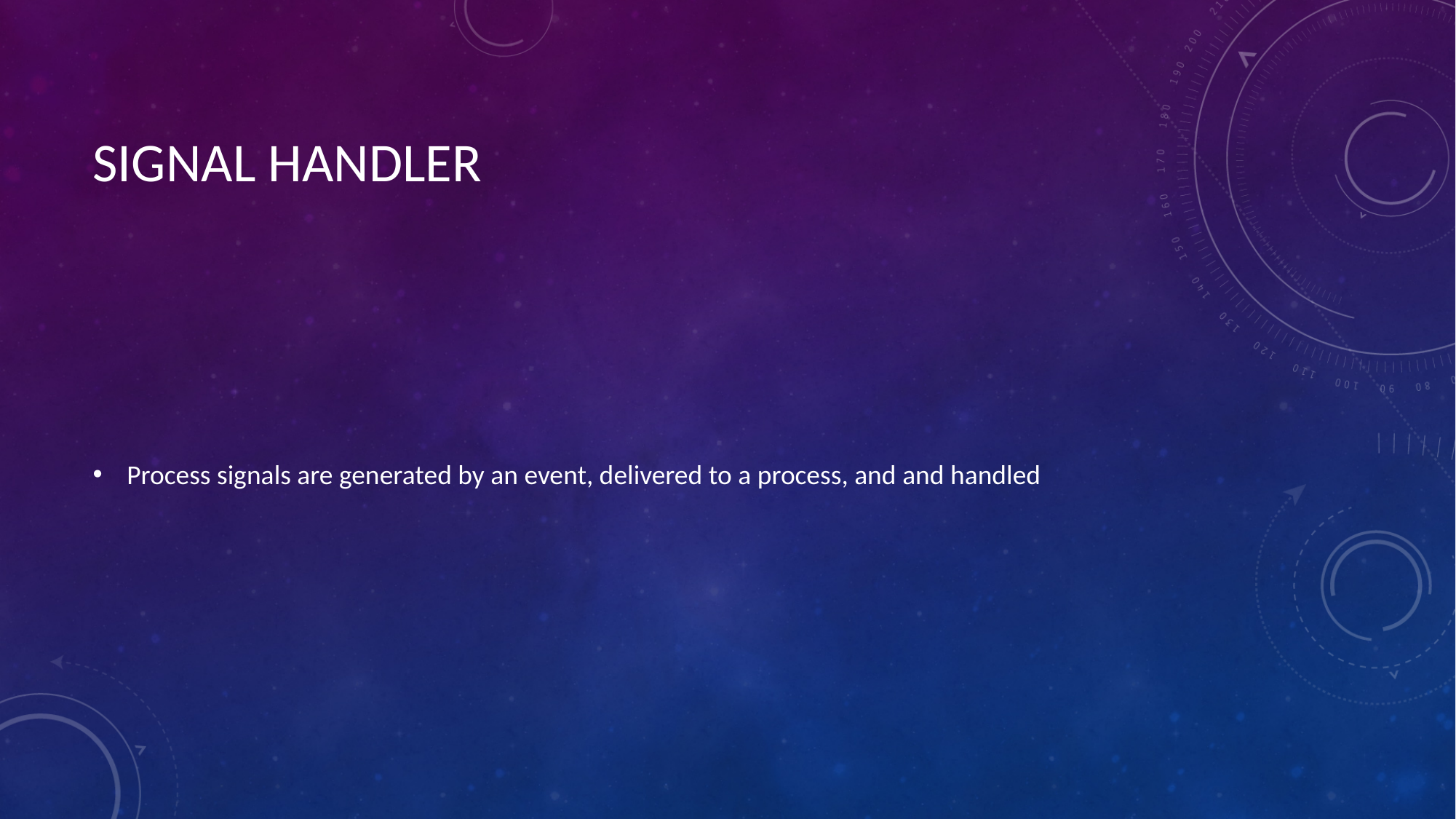

# Signal Handler
Process signals are generated by an event, delivered to a process, and and handled